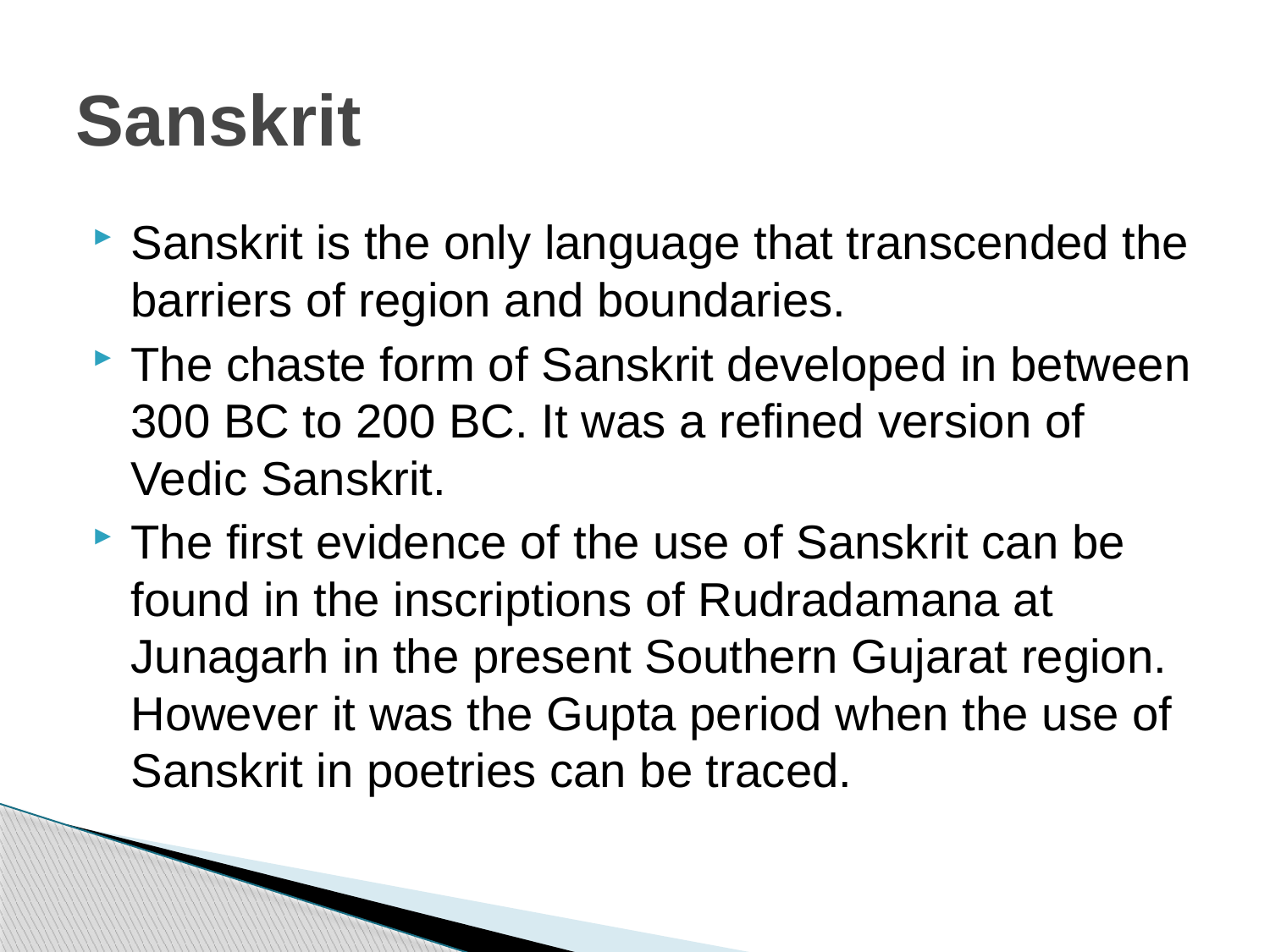

# Sanskrit
Sanskrit is the only language that transcended the barriers of region and boundaries.
The chaste form of Sanskrit developed in between 300 BC to 200 BC. It was a refined version of Vedic Sanskrit.
The first evidence of the use of Sanskrit can be found in the inscriptions of Rudradamana at Junagarh in the present Southern Gujarat region. However it was the Gupta period when the use of Sanskrit in poetries can be traced.